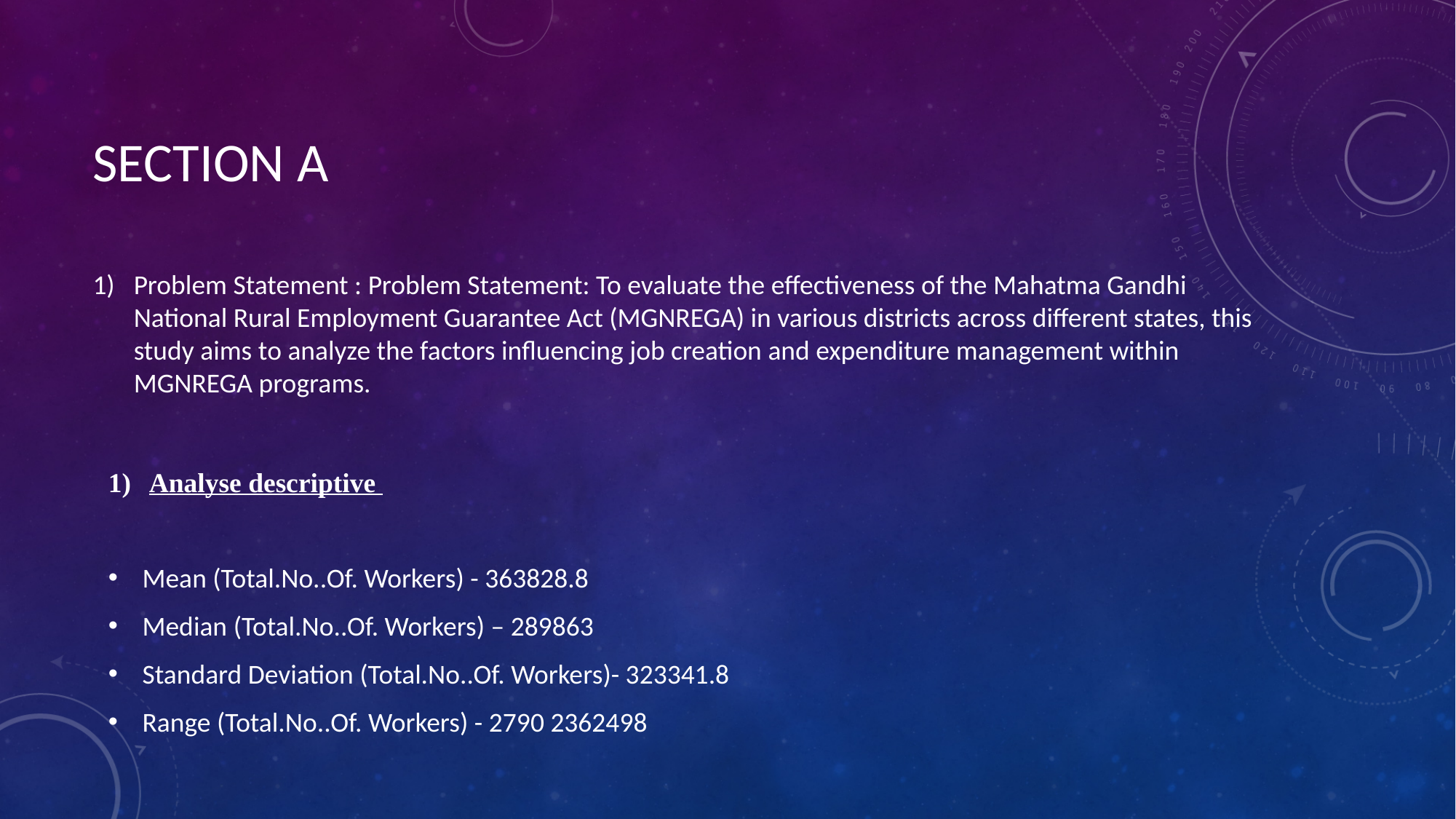

# SECTION A
Problem Statement : Problem Statement: To evaluate the effectiveness of the Mahatma Gandhi National Rural Employment Guarantee Act (MGNREGA) in various districts across different states, this study aims to analyze the factors influencing job creation and expenditure management within MGNREGA programs.
Analyse descriptive

Mean (Total.No..Of. Workers) - 363828.8
Median (Total.No..Of. Workers) – 289863
Standard Deviation (Total.No..Of. Workers)- 323341.8
Range (Total.No..Of. Workers) - 2790 2362498